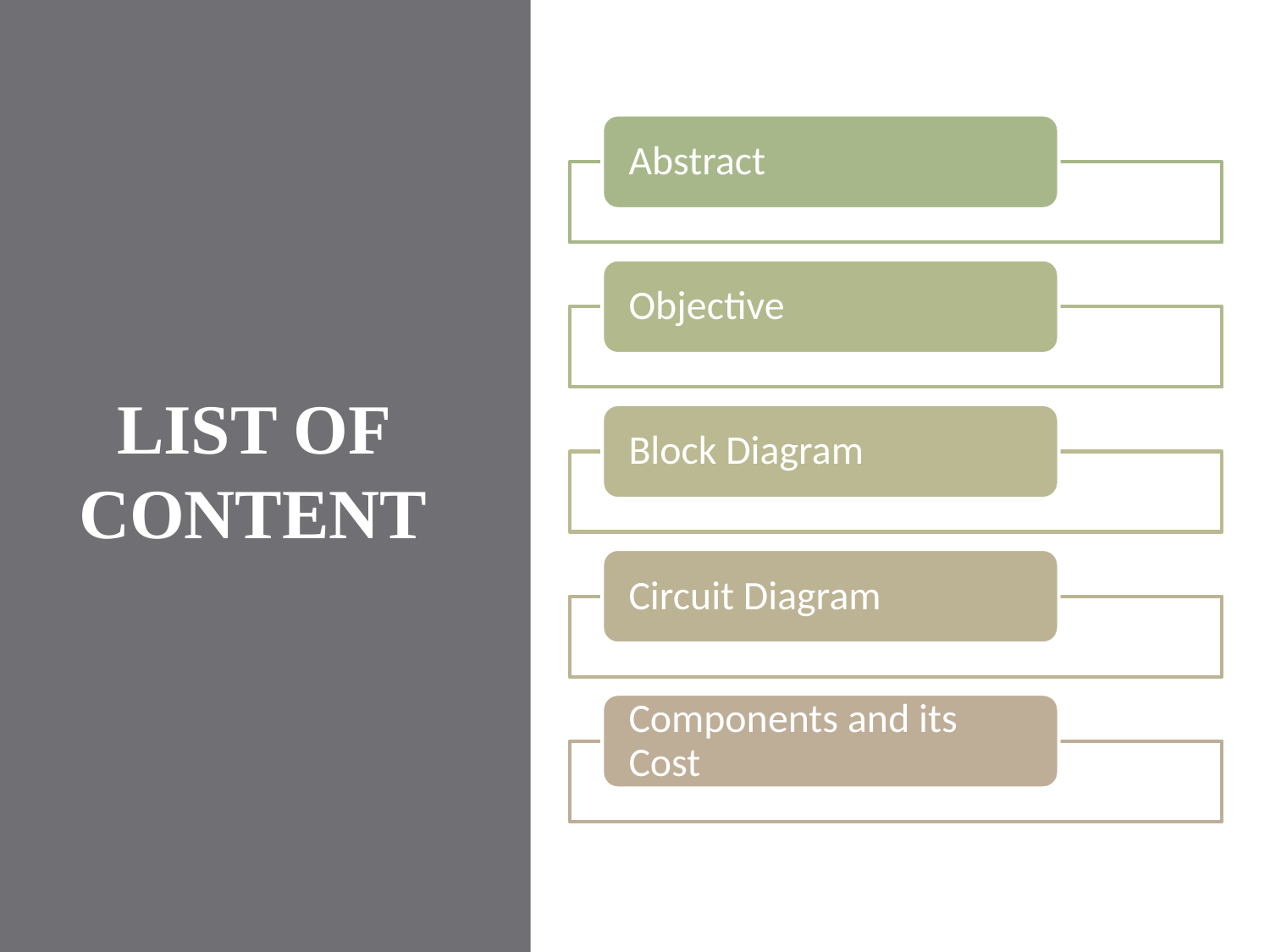

# LIST OF CONTENT
Abstract
Objective
Block Diagram
Circuit Diagram
Components and its Cost